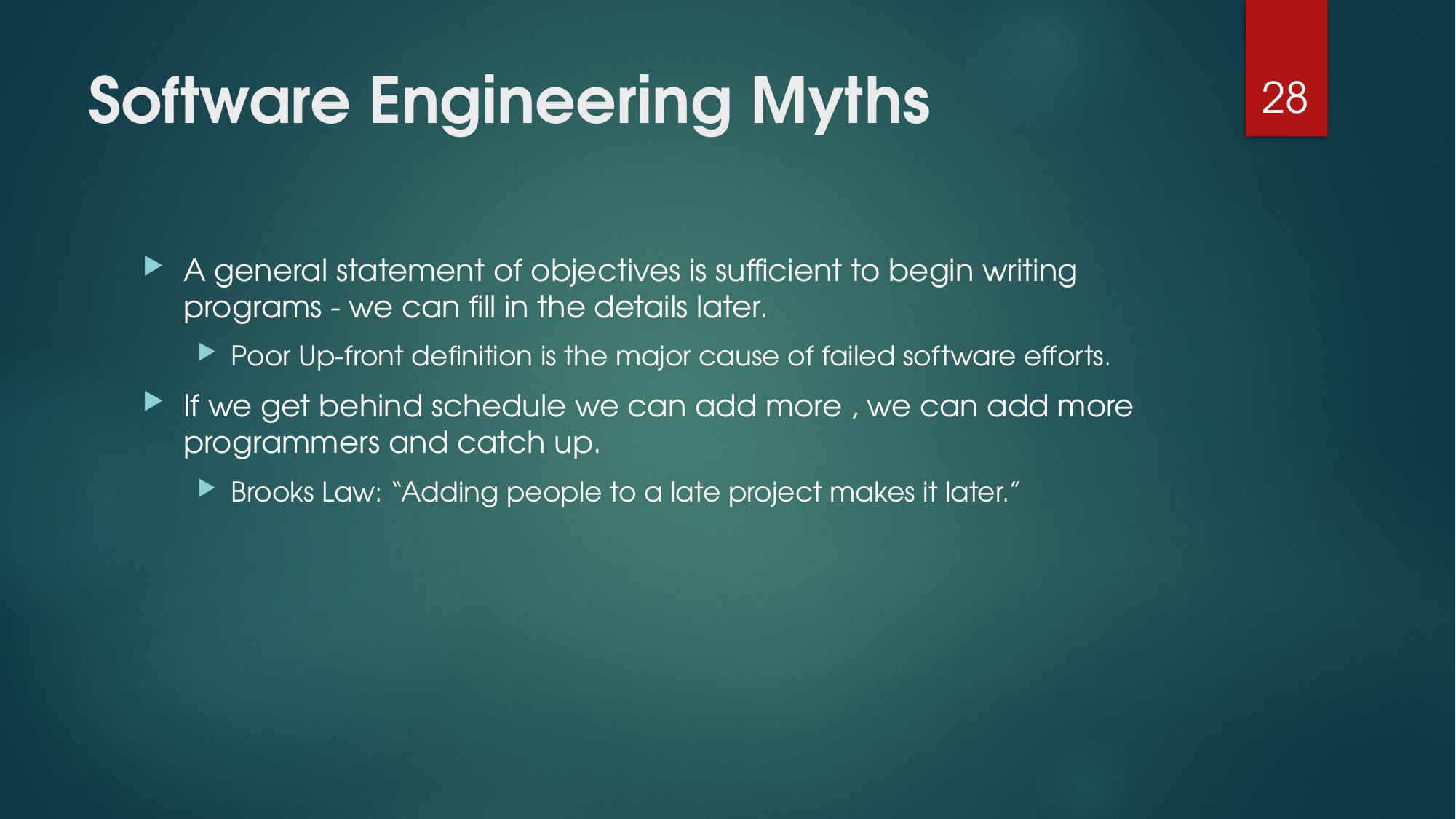

28
# Software Engineering Myths
A general statement of objectives is sufficient to begin writing programs - we can fill in the details later.
Poor Up-front definition is the major cause of failed software efforts.
If we get behind schedule we can add more , we can add more programmers and catch up.
Brooks Law: “Adding people to a late project makes it later.”